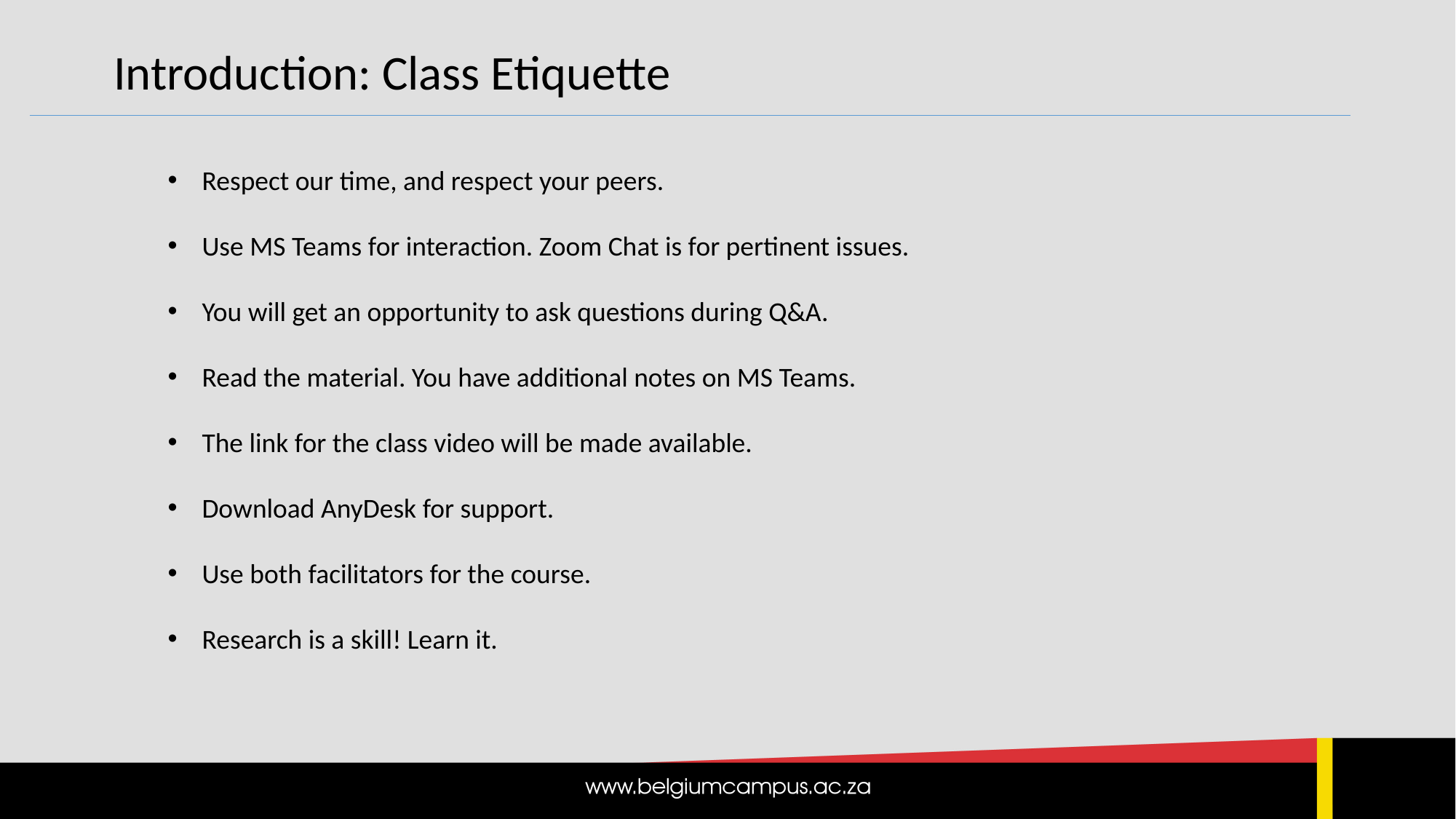

Introduction: Class Etiquette
Respect our time, and respect your peers.
Use MS Teams for interaction. Zoom Chat is for pertinent issues.
You will get an opportunity to ask questions during Q&A.
Read the material. You have additional notes on MS Teams.
The link for the class video will be made available.
Download AnyDesk for support.
Use both facilitators for the course.
Research is a skill! Learn it.